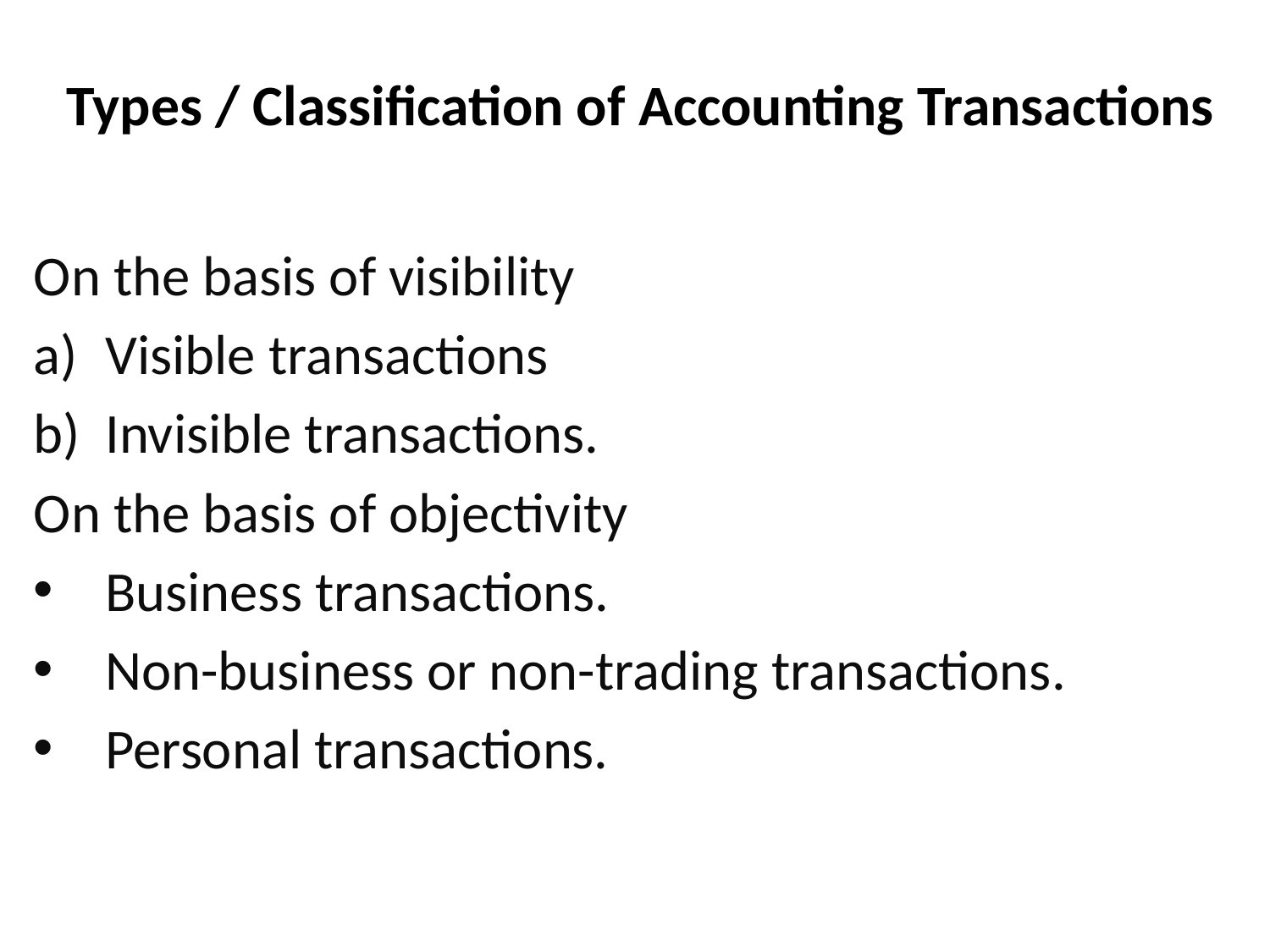

# Types / Classification of Accounting Transactions
On the basis of visibility
Visible transactions
Invisible transactions.
On the basis of objectivity
Business transactions.
Non-business or non-trading transactions.
Personal transactions.